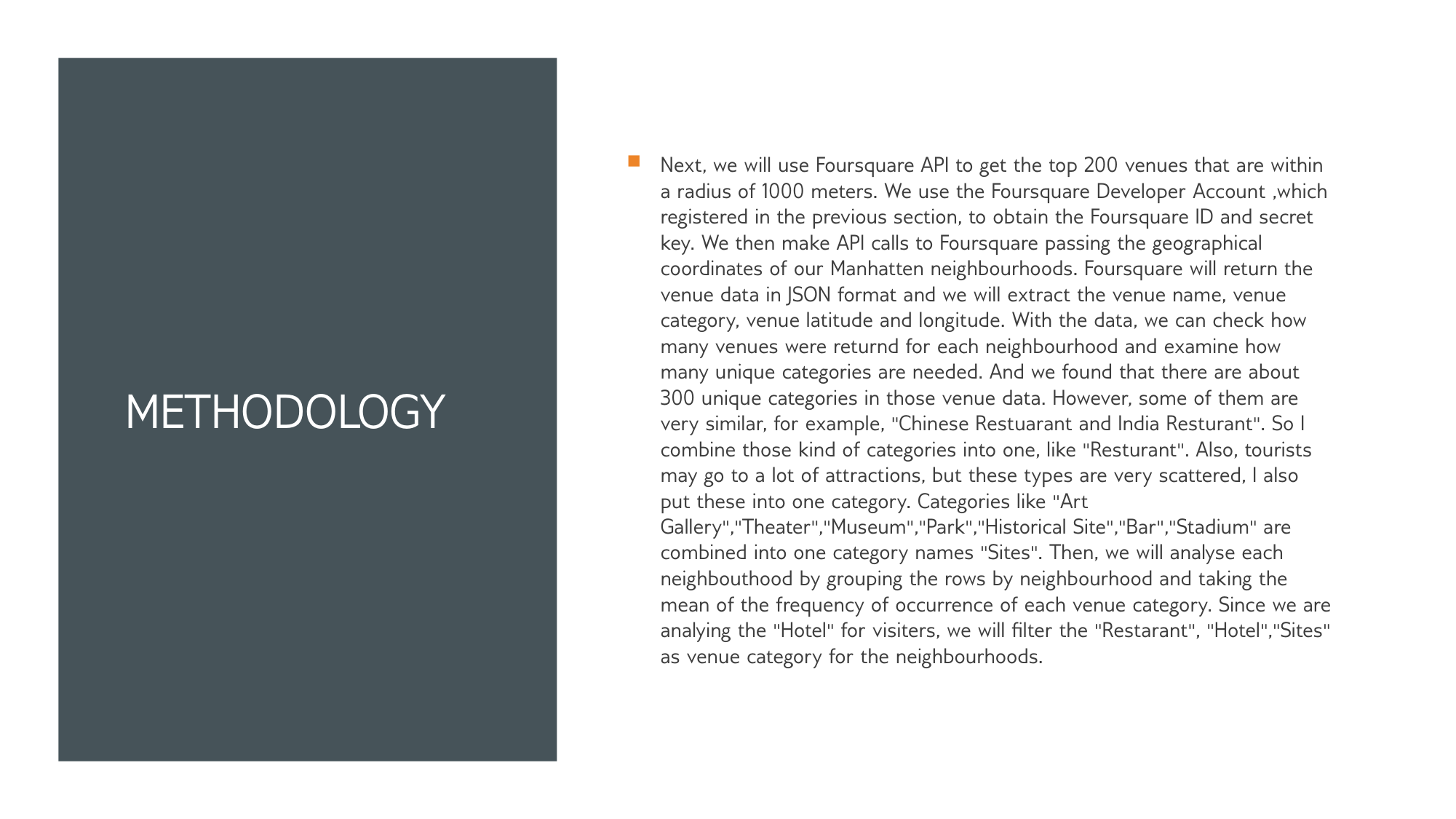

# Methodology
Next, we will use Foursquare API to get the top 200 venues that are within a radius of 1000 meters. We use the Foursquare Developer Account ,which registered in the previous section, to obtain the Foursquare ID and secret key. We then make API calls to Foursquare passing the geographical coordinates of our Manhatten neighbourhoods. Foursquare will return the venue data in JSON format and we will extract the venue name, venue category, venue latitude and longitude. With the data, we can check how many venues were returnd for each neighbourhood and examine how many unique categories are needed. And we found that there are about 300 unique categories in those venue data. However, some of them are very similar, for example, "Chinese Restuarant and India Resturant". So I combine those kind of categories into one, like "Resturant". Also, tourists may go to a lot of attractions, but these types are very scattered, I also put these into one category. Categories like "Art Gallery","Theater","Museum","Park","Historical Site","Bar","Stadium" are combined into one category names "Sites". Then, we will analyse each neighbouthood by grouping the rows by neighbourhood and taking the mean of the frequency of occurrence of each venue category. Since we are analying the "Hotel" for visiters, we will filter the "Restarant", "Hotel","Sites" as venue category for the neighbourhoods.